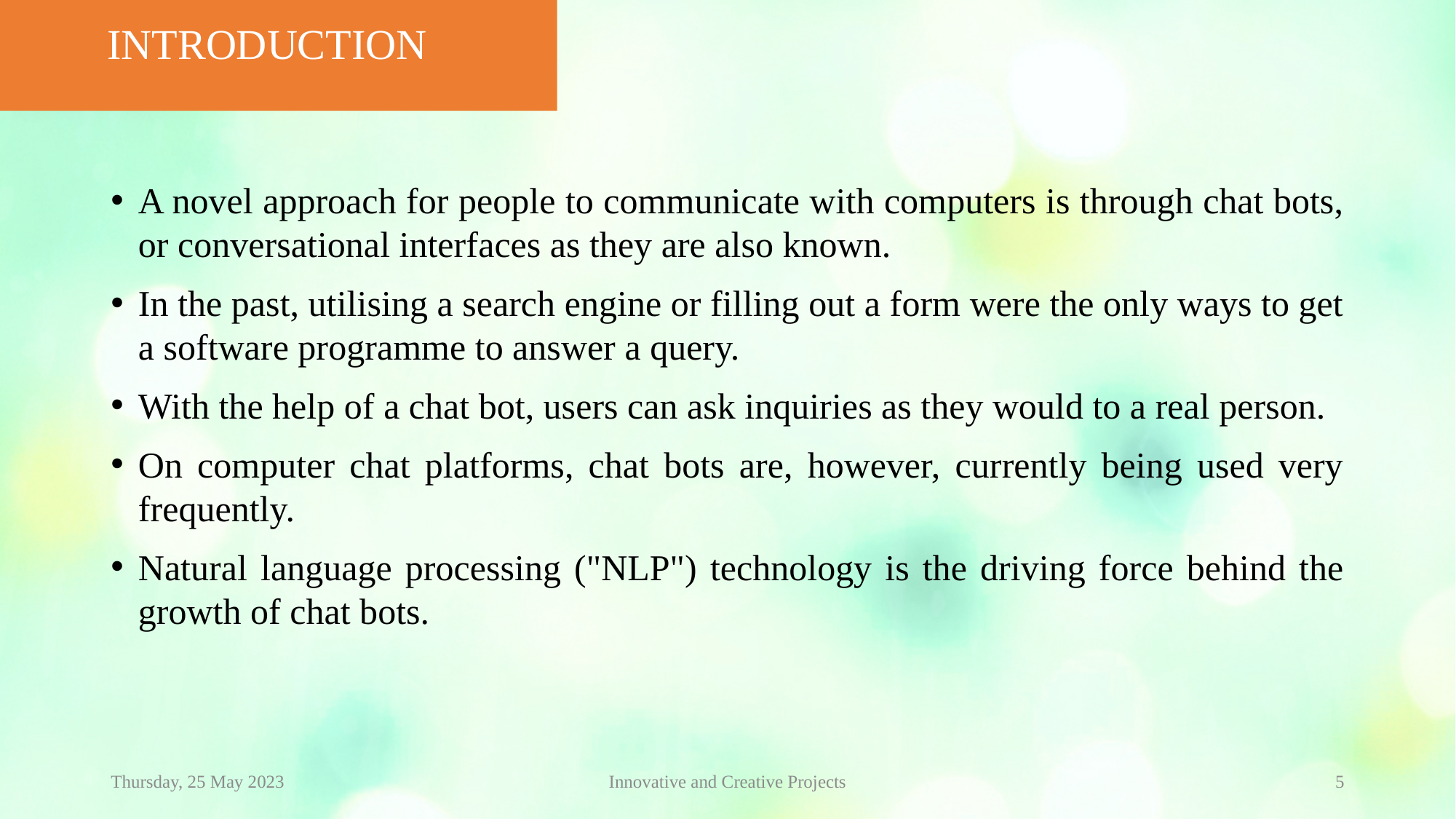

INTRODUCTION
A novel approach for people to communicate with computers is through chat bots, or conversational interfaces as they are also known.
In the past, utilising a search engine or filling out a form were the only ways to get a software programme to answer a query.
With the help of a chat bot, users can ask inquiries as they would to a real person.
On computer chat platforms, chat bots are, however, currently being used very frequently.
Natural language processing ("NLP") technology is the driving force behind the growth of chat bots.
Thursday, 25 May 2023
Innovative and Creative Projects
5